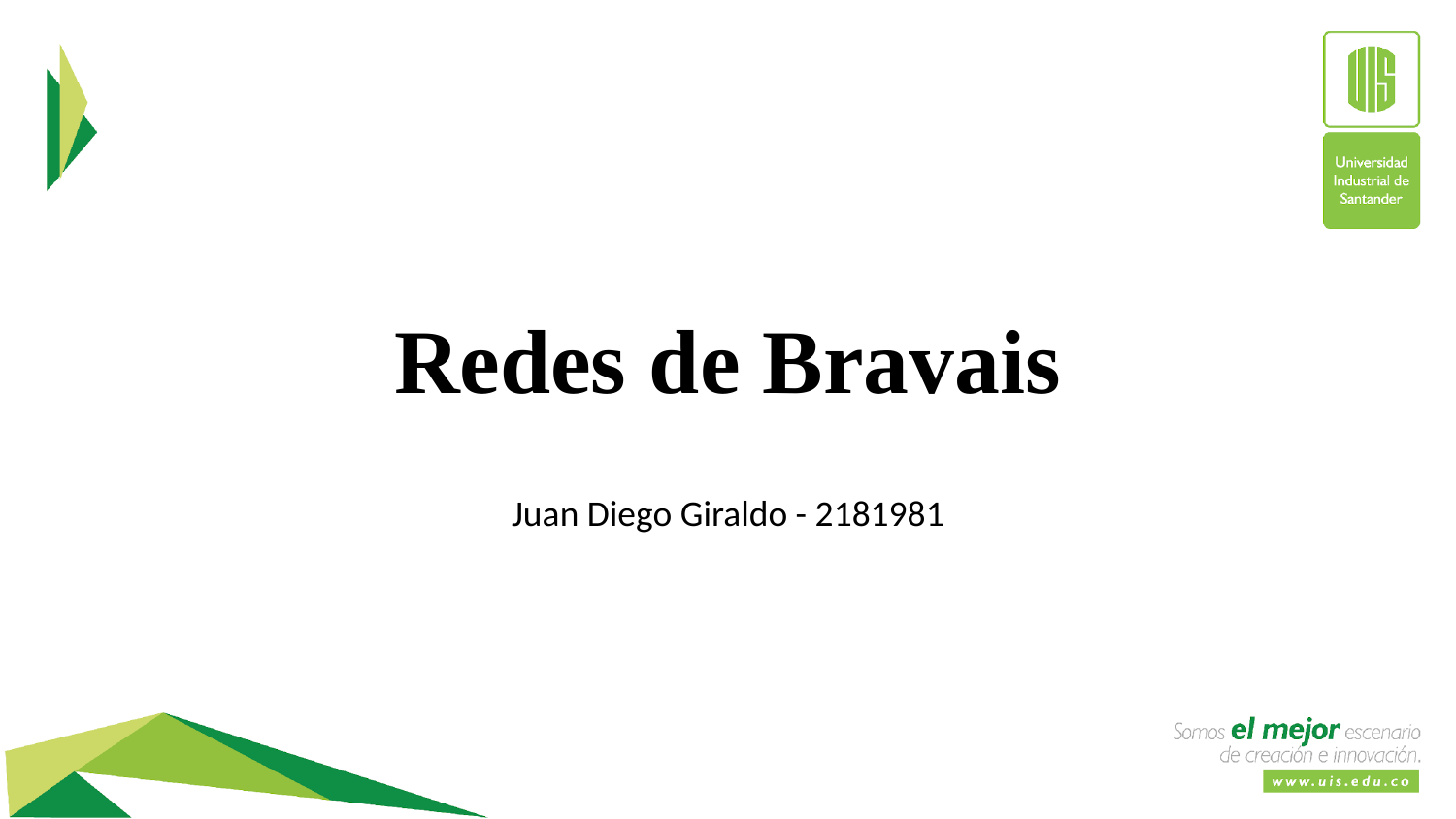

# Redes de Bravais

Juan Diego Giraldo - 2181981